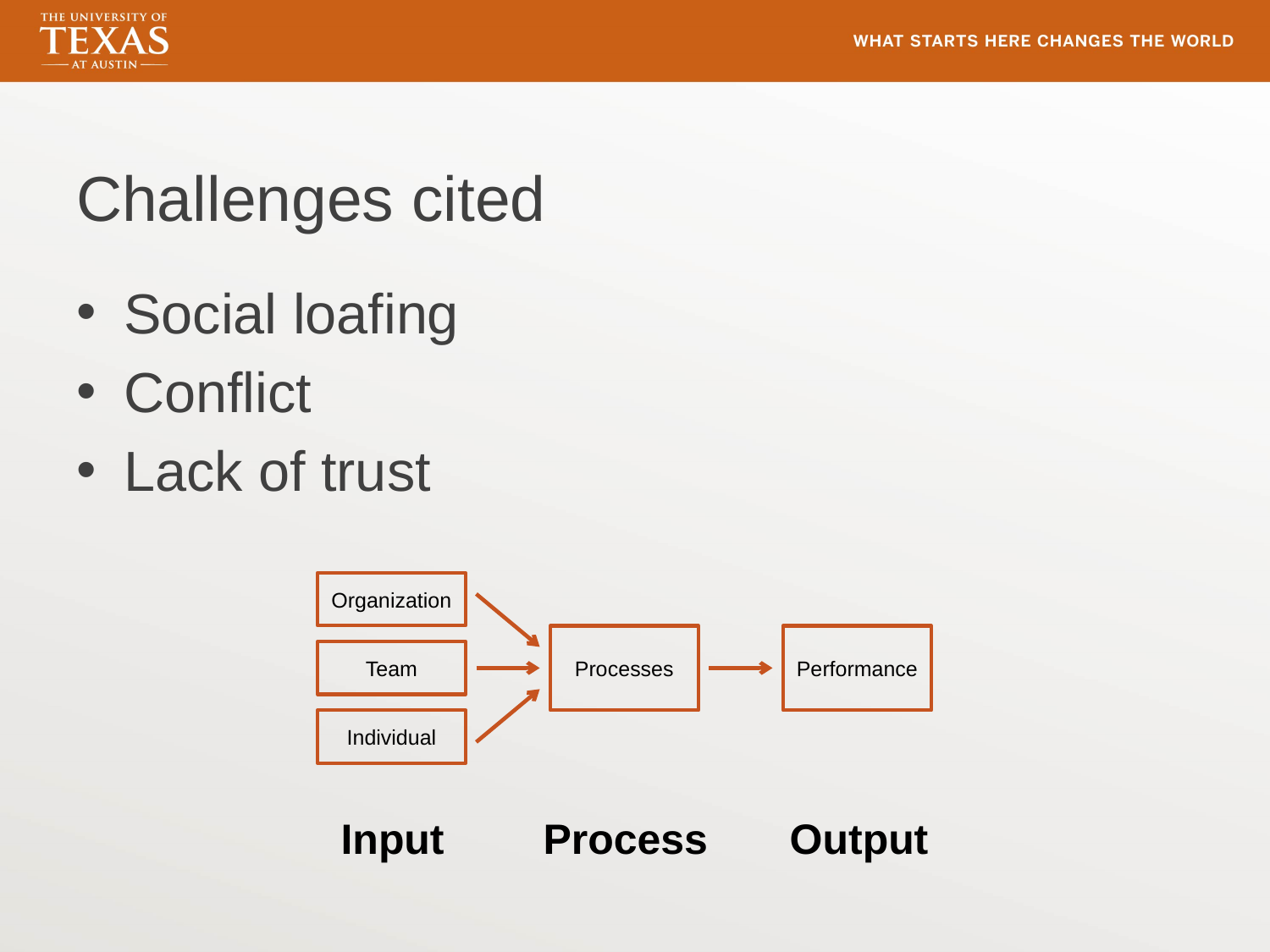

# Challenges cited
Social loafing
Conflict
Lack of trust
Organization
Processes
Performance
Team
Individual
Input
Process
Output